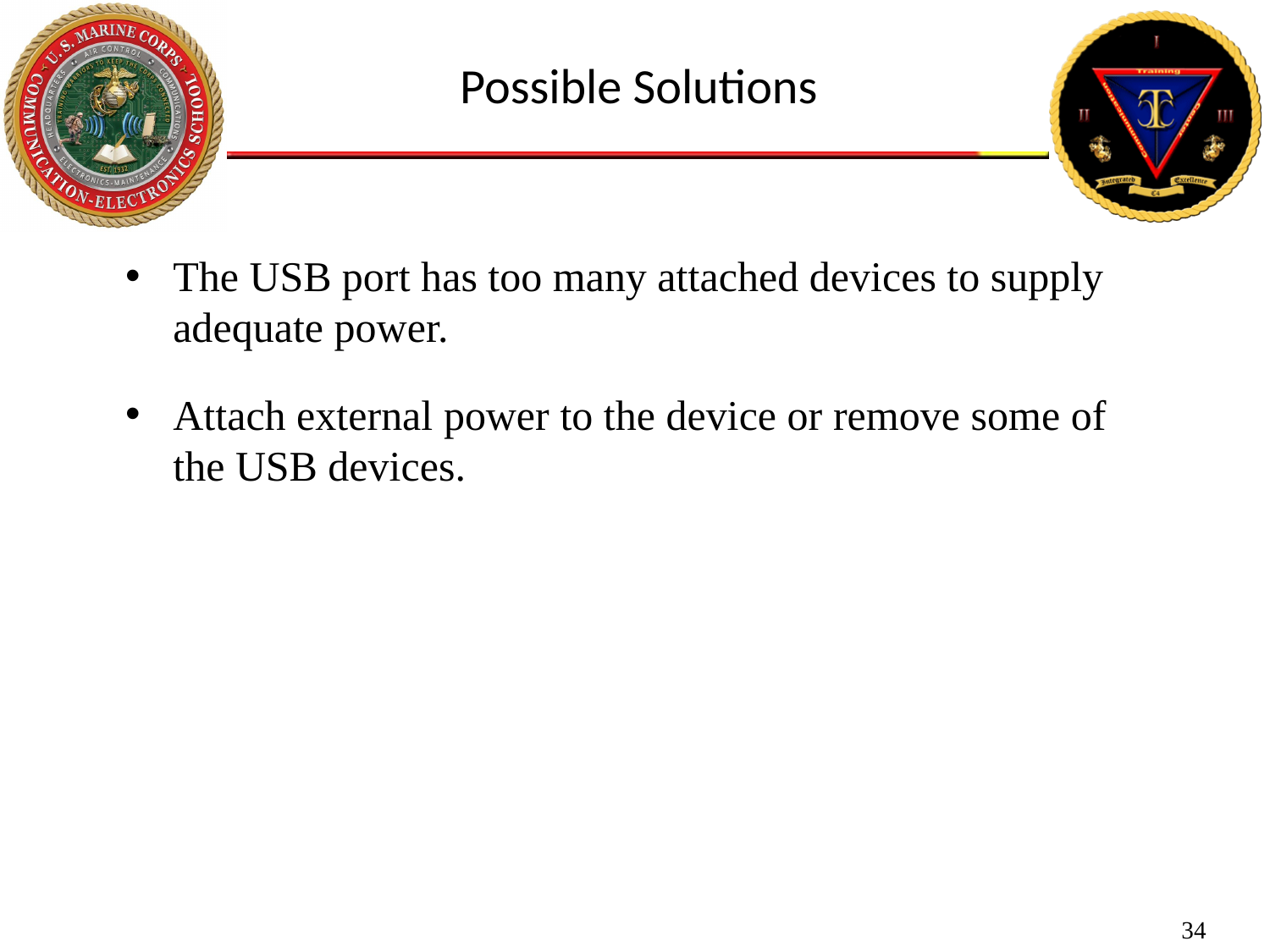

Possible Solutions
The USB port has too many attached devices to supply adequate power.

Attach external power to the device or remove some of the USB devices.